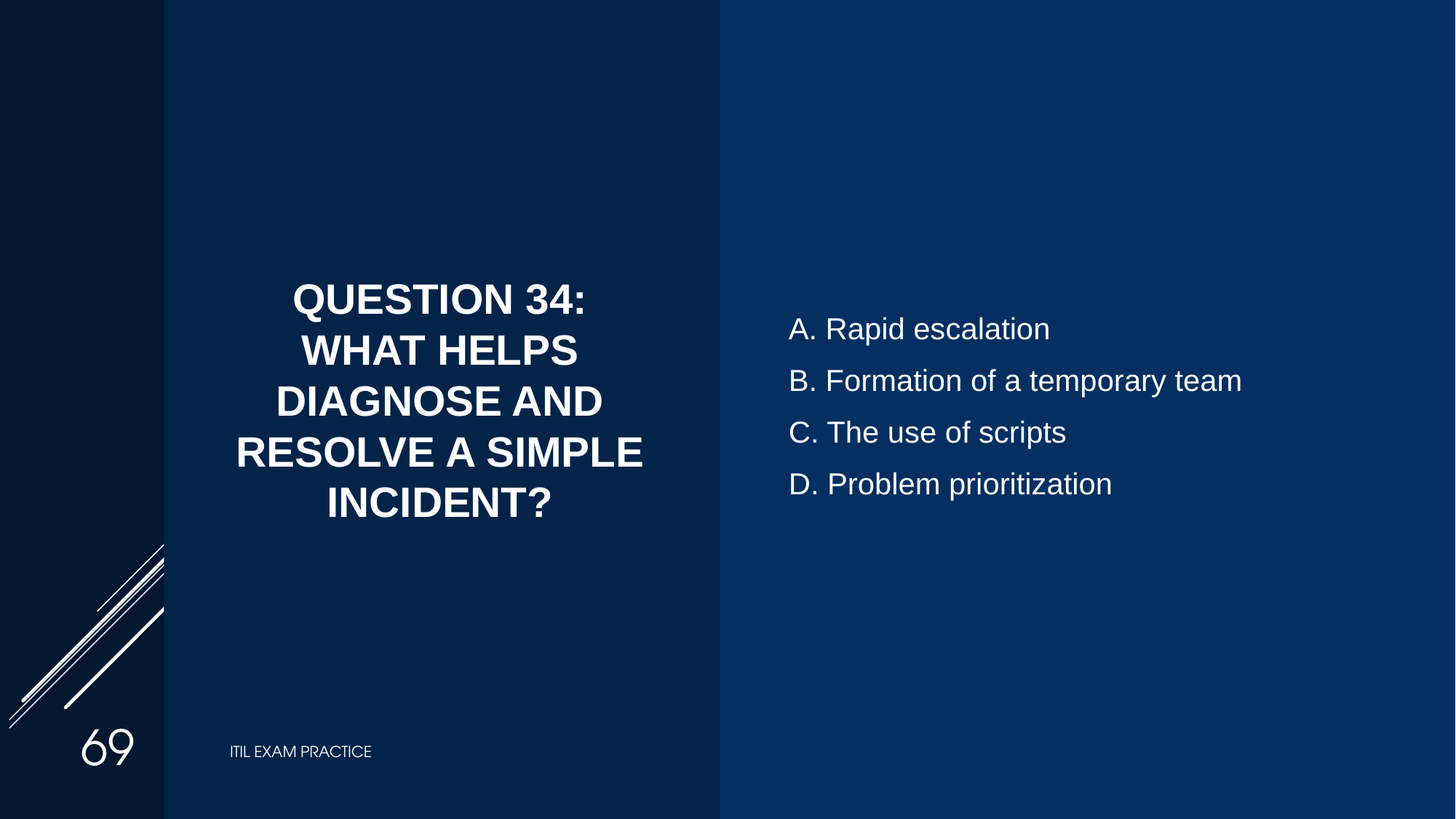

# Question 34: What helps diagnose and resolve a simple incident?
A. Rapid escalation
B. Formation of a temporary team
C. The use of scripts
D. Problem prioritization
69
ITIL EXAM PRACTICE